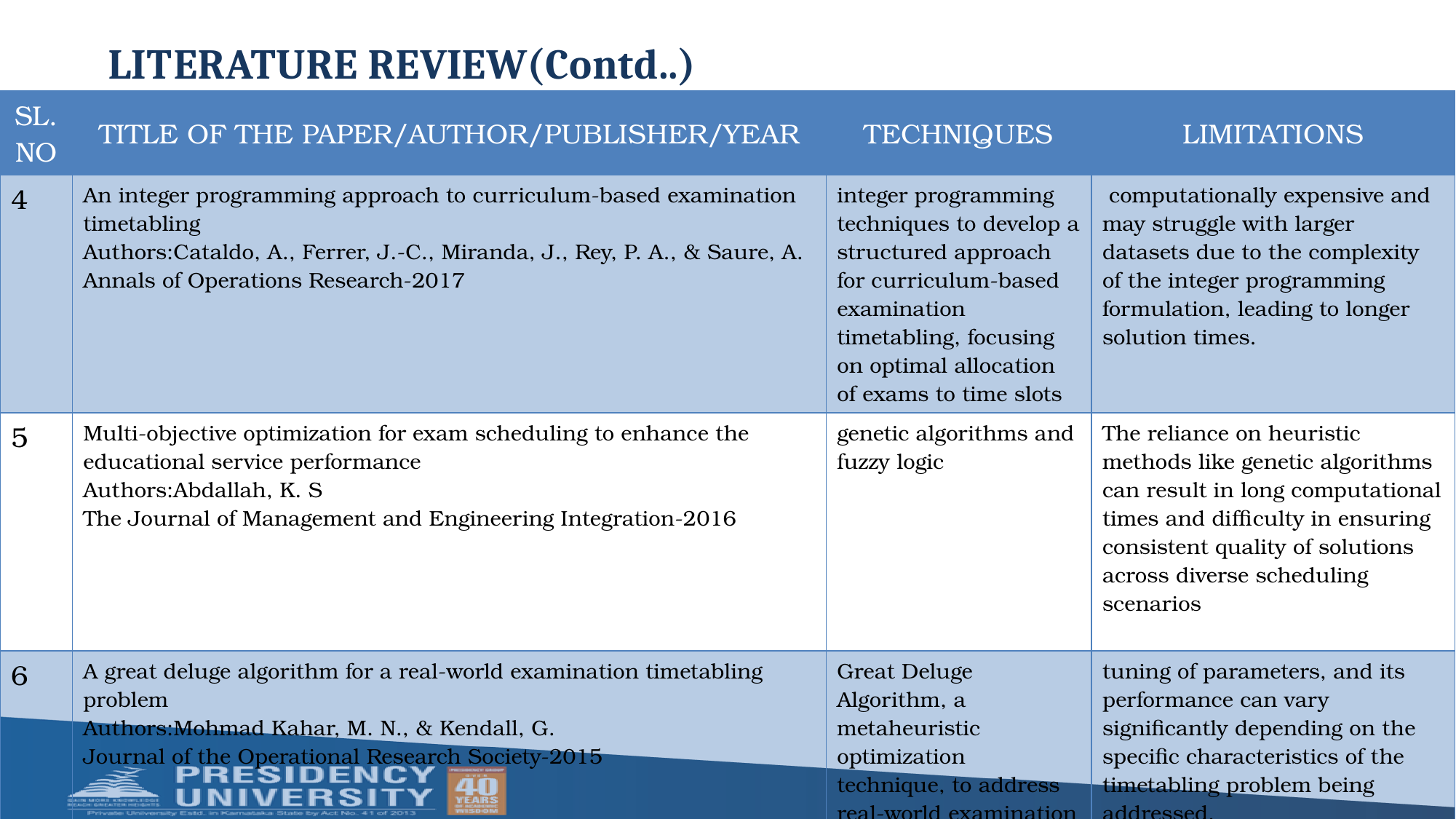

# LITERATURE REVIEW(Contd..)
| SL.NO | TITLE OF THE PAPER/AUTHOR/PUBLISHER/YEAR | TECHNIQUES | LIMITATIONS |
| --- | --- | --- | --- |
| 4 | An integer programming approach to curriculum-based examination timetabling Authors:Cataldo, A., Ferrer, J.-C., Miranda, J., Rey, P. A., & Saure, A. Annals of Operations Research-2017 | integer programming techniques to develop a structured approach for curriculum-based examination timetabling, focusing on optimal allocation of exams to time slots | computationally expensive and may struggle with larger datasets due to the complexity of the integer programming formulation, leading to longer solution times. |
| 5 | Multi-objective optimization for exam scheduling to enhance the educational service performance Authors:Abdallah, K. S The Journal of Management and Engineering Integration-2016 | genetic algorithms and fuzzy logic | The reliance on heuristic methods like genetic algorithms can result in long computational times and difficulty in ensuring consistent quality of solutions across diverse scheduling scenarios |
| 6 | A great deluge algorithm for a real-world examination timetabling problem Authors:Mohmad Kahar, M. N., & Kendall, G. Journal of the Operational Research Society-2015 | Great Deluge Algorithm, a metaheuristic optimization technique, to address real-world examination timetabling problems by iteratively improving schedules | tuning of parameters, and its performance can vary significantly depending on the specific characteristics of the timetabling problem being addressed. |